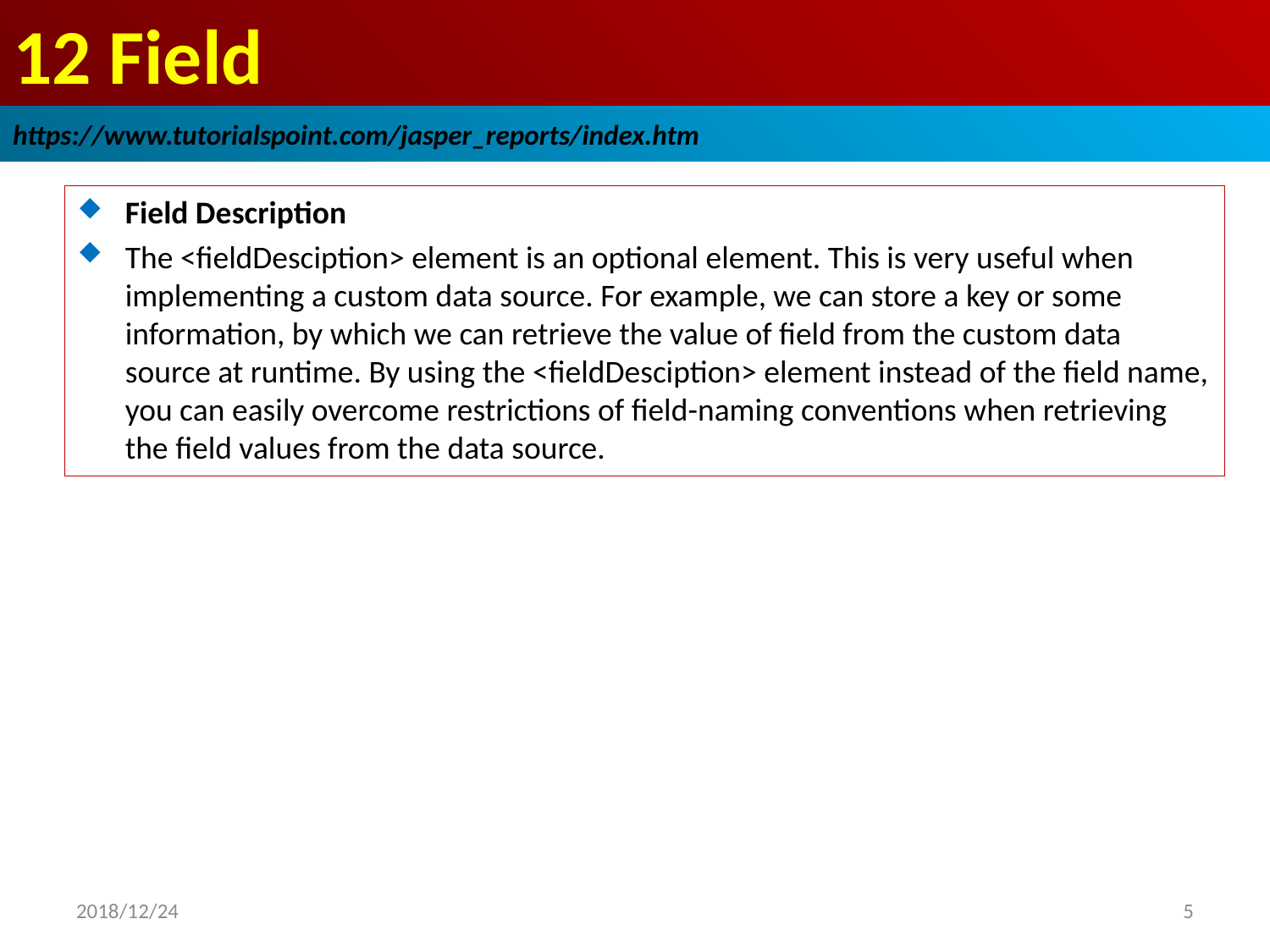

# 12 Field
https://www.tutorialspoint.com/jasper_reports/index.htm
Field Description
The <fieldDesciption> element is an optional element. This is very useful when implementing a custom data source. For example, we can store a key or some information, by which we can retrieve the value of field from the custom data source at runtime. By using the <fieldDesciption> element instead of the field name, you can easily overcome restrictions of field-naming conventions when retrieving the field values from the data source.
2018/12/24
5